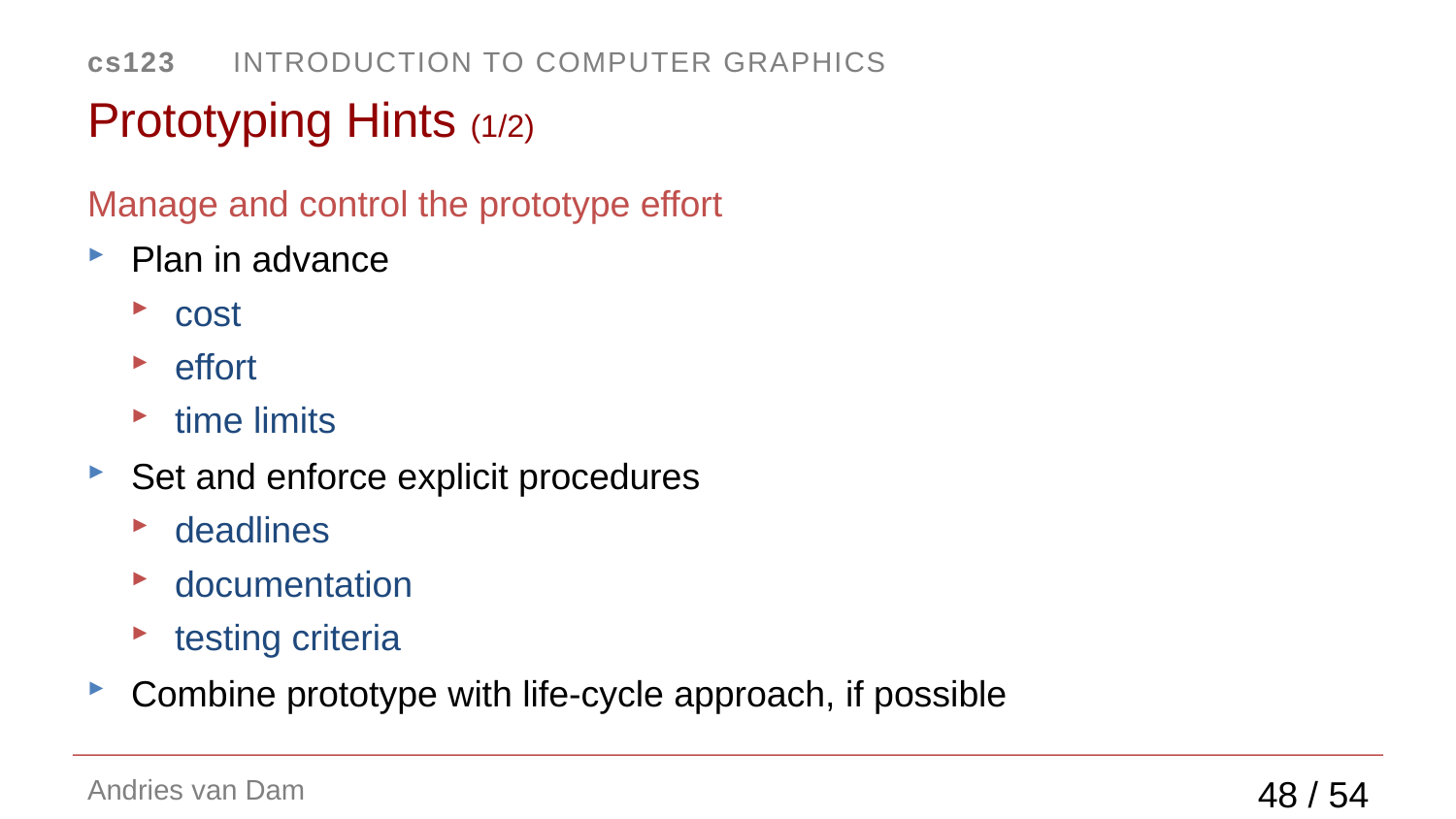

# Prototyping Hints (1/2)
Manage and control the prototype effort
Plan in advance
cost
effort
time limits
Set and enforce explicit procedures
deadlines
documentation
testing criteria
Combine prototype with life-cycle approach, if possible